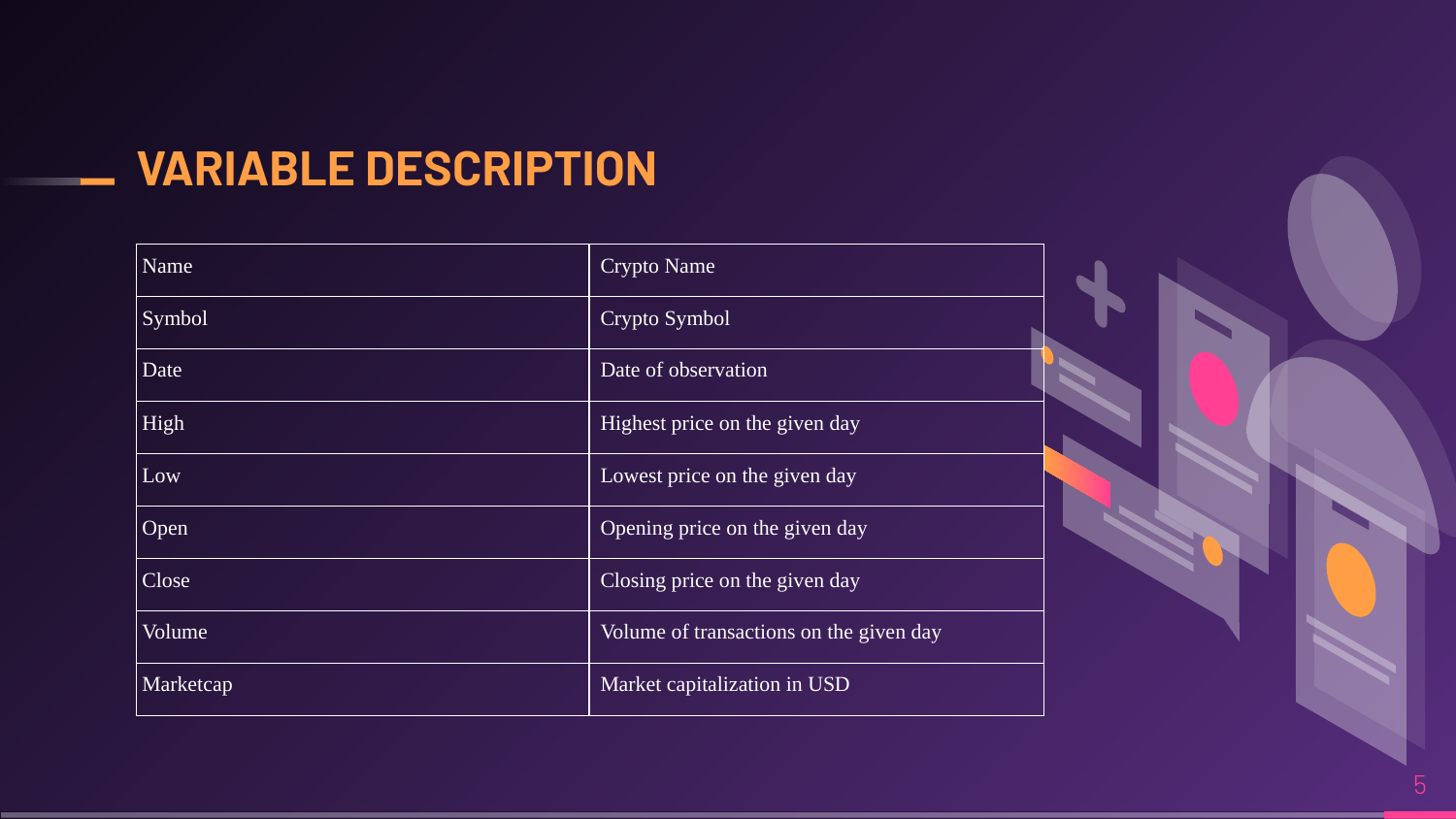

# VARIABLE DESCRIPTION

| Name | Crypto Name |
| --- | --- |
| Symbol | Crypto Symbol |
| Date | Date of observation |
| High | Highest price on the given day |
| Low | Lowest price on the given day |
| Open | Opening price on the given day |
| Close | Closing price on the given day |
| Volume | Volume of transactions on the given day |
| Marketcap | Market capitalization in USD |
5